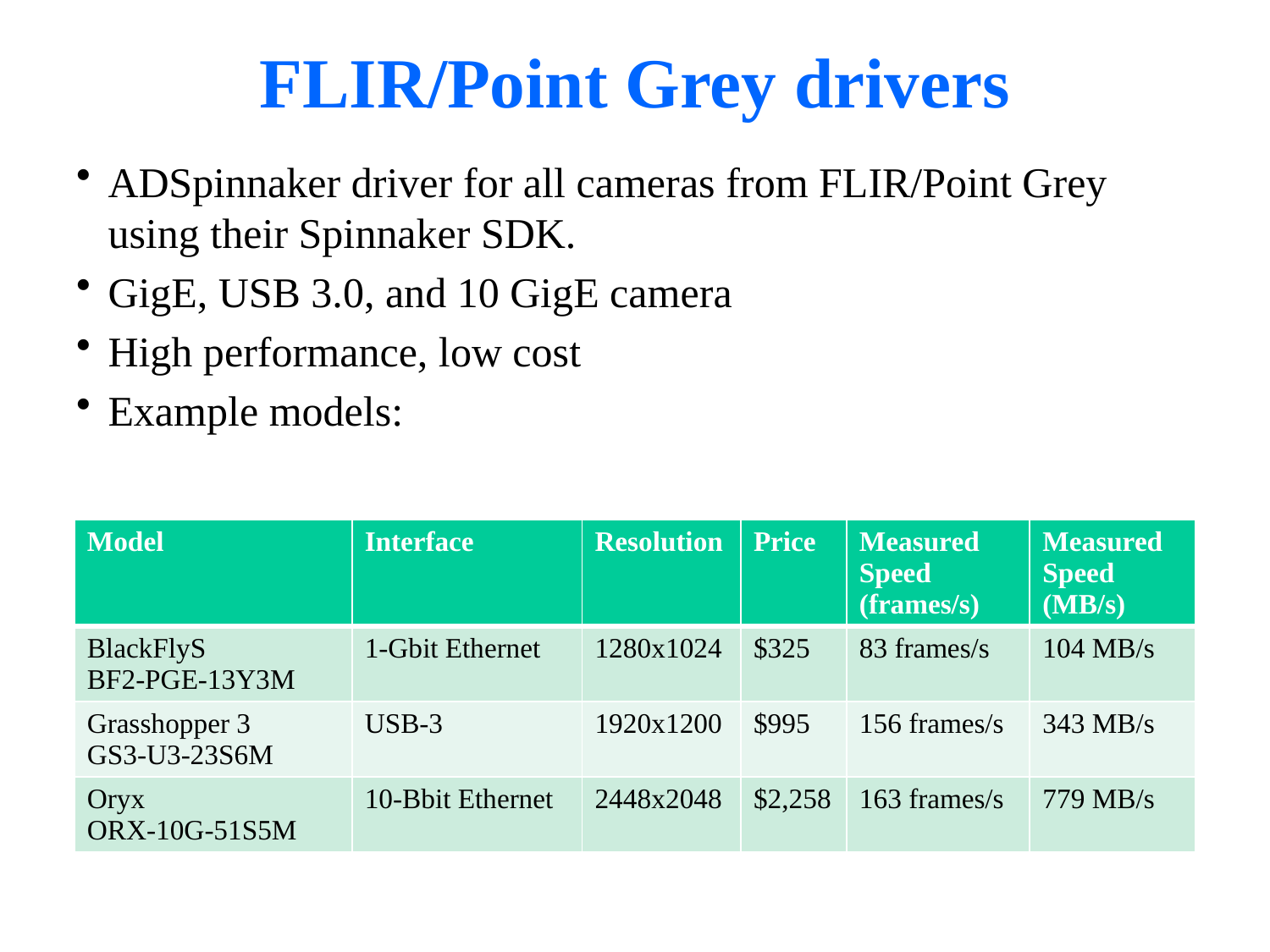

# FLIR/Point Grey drivers
ADSpinnaker driver for all cameras from FLIR/Point Grey using their Spinnaker SDK.
GigE, USB 3.0, and 10 GigE camera
High performance, low cost
Example models:

| Model | Interface | Resolution | Price | Measured Speed (frames/s) | Measured Speed (MB/s) |
| --- | --- | --- | --- | --- | --- |
| BlackFlyS BF2-PGE-13Y3M | 1-Gbit Ethernet | 1280x1024 | $325 | 83 frames/s | 104 MB/s |
| Grasshopper 3 GS3-U3-23S6M | USB-3 | 1920x1200 | $995 | 156 frames/s | 343 MB/s |
| Oryx ORX-10G-51S5M | 10-Bbit Ethernet | 2448x2048 | $2,258 | 163 frames/s | 779 MB/s |